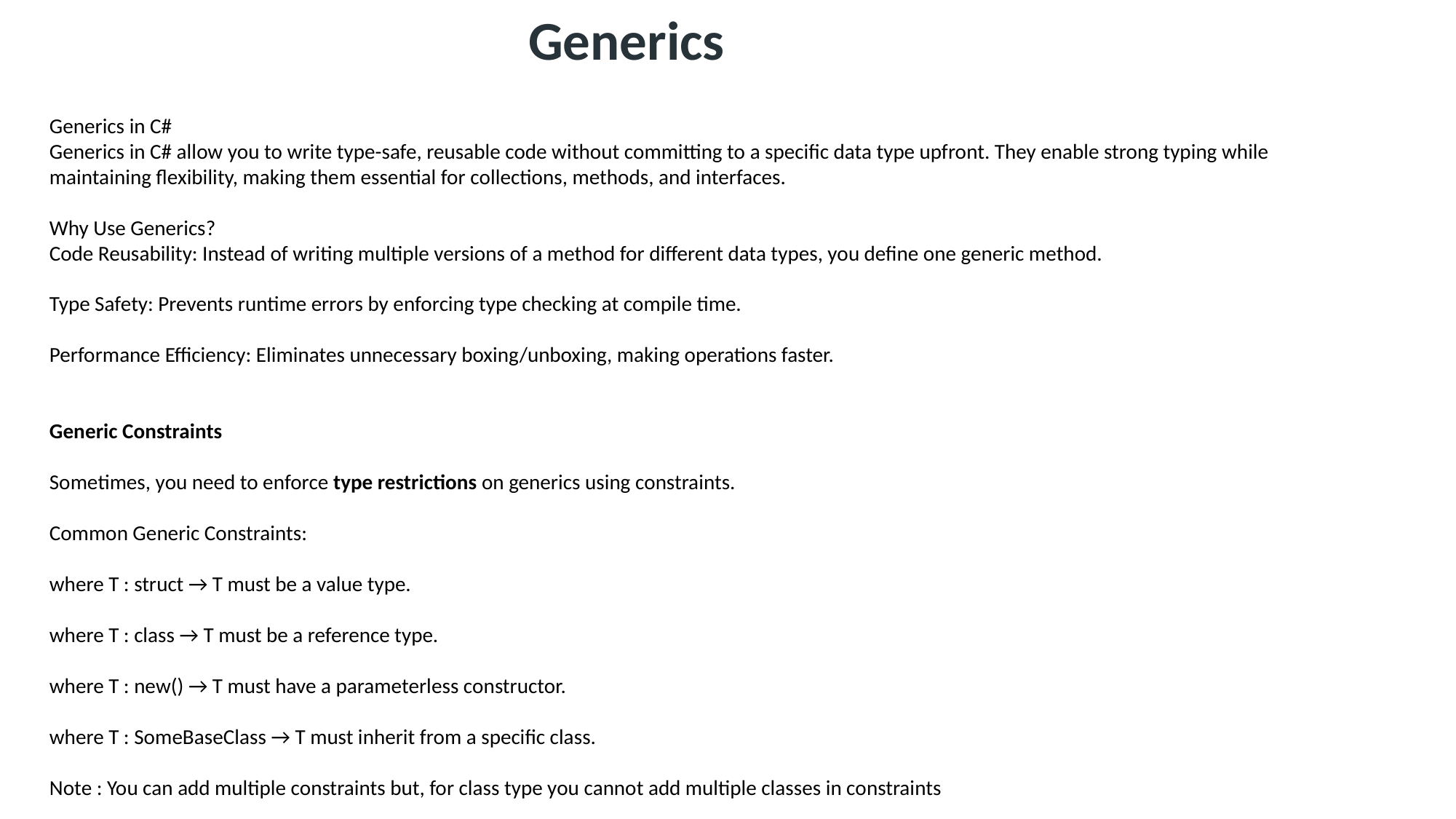

Generics
Generics in C#
Generics in C# allow you to write type-safe, reusable code without committing to a specific data type upfront. They enable strong typing while maintaining flexibility, making them essential for collections, methods, and interfaces.

Why Use Generics?
Code Reusability: Instead of writing multiple versions of a method for different data types, you define one generic method.

Type Safety: Prevents runtime errors by enforcing type checking at compile time.

Performance Efficiency: Eliminates unnecessary boxing/unboxing, making operations faster.

Generic Constraints

Sometimes, you need to enforce type restrictions on generics using constraints.

Common Generic Constraints:

where T : struct → T must be a value type.

where T : class → T must be a reference type.

where T : new() → T must have a parameterless constructor.

where T : SomeBaseClass → T must inherit from a specific class.

Note : You can add multiple constraints but, for class type you cannot add multiple classes in constraints